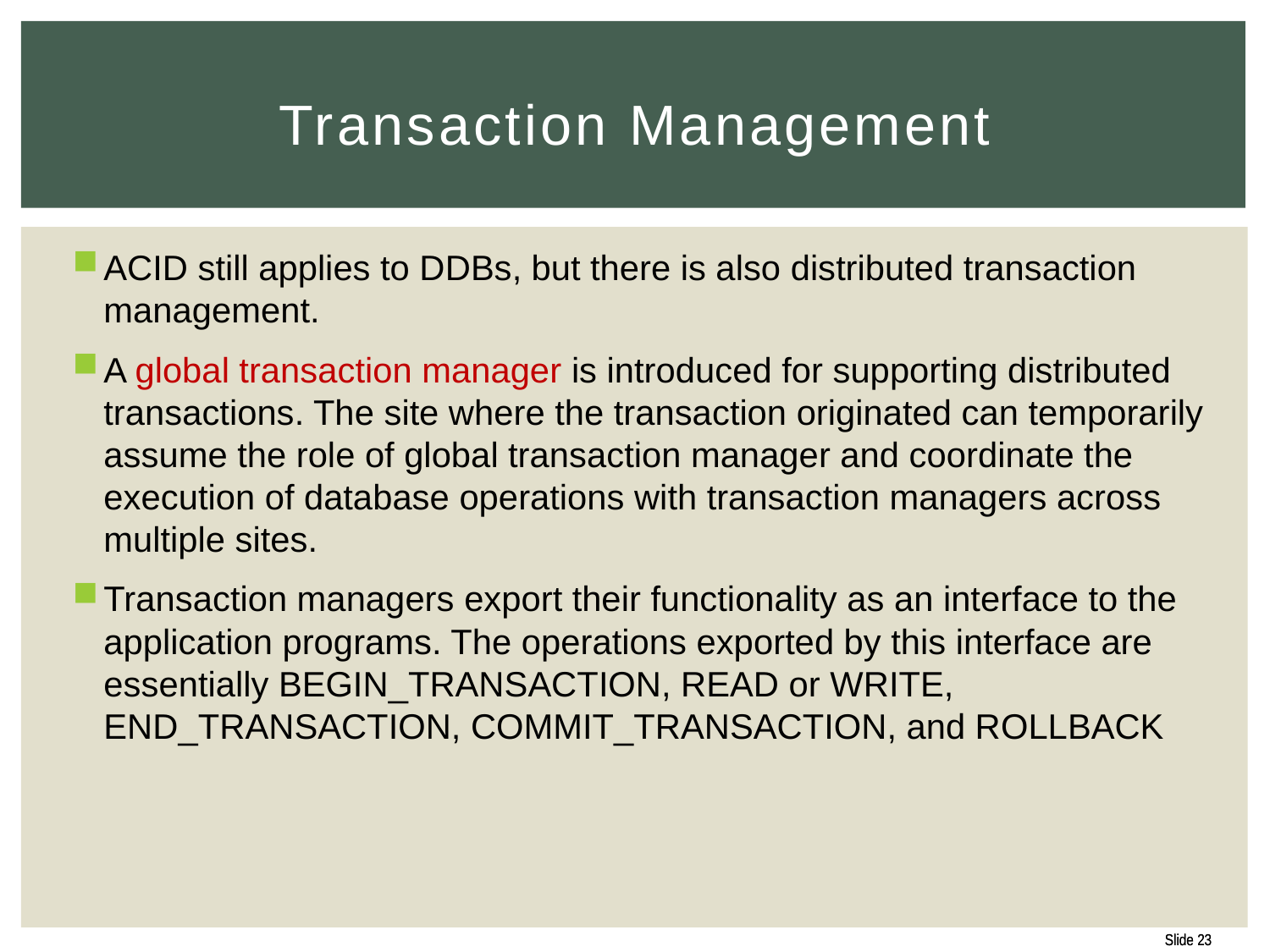

# Transaction Management
ACID still applies to DDBs, but there is also distributed transaction management.
A global transaction manager is introduced for supporting distributed transactions. The site where the transaction originated can temporarily assume the role of global transaction manager and coordinate the execution of database operations with transaction managers across multiple sites.
Transaction managers export their functionality as an interface to the application programs. The operations exported by this interface are essentially BEGIN_TRANSACTION, READ or WRITE, END_TRANSACTION, COMMIT_TRANSACTION, and ROLLBACK